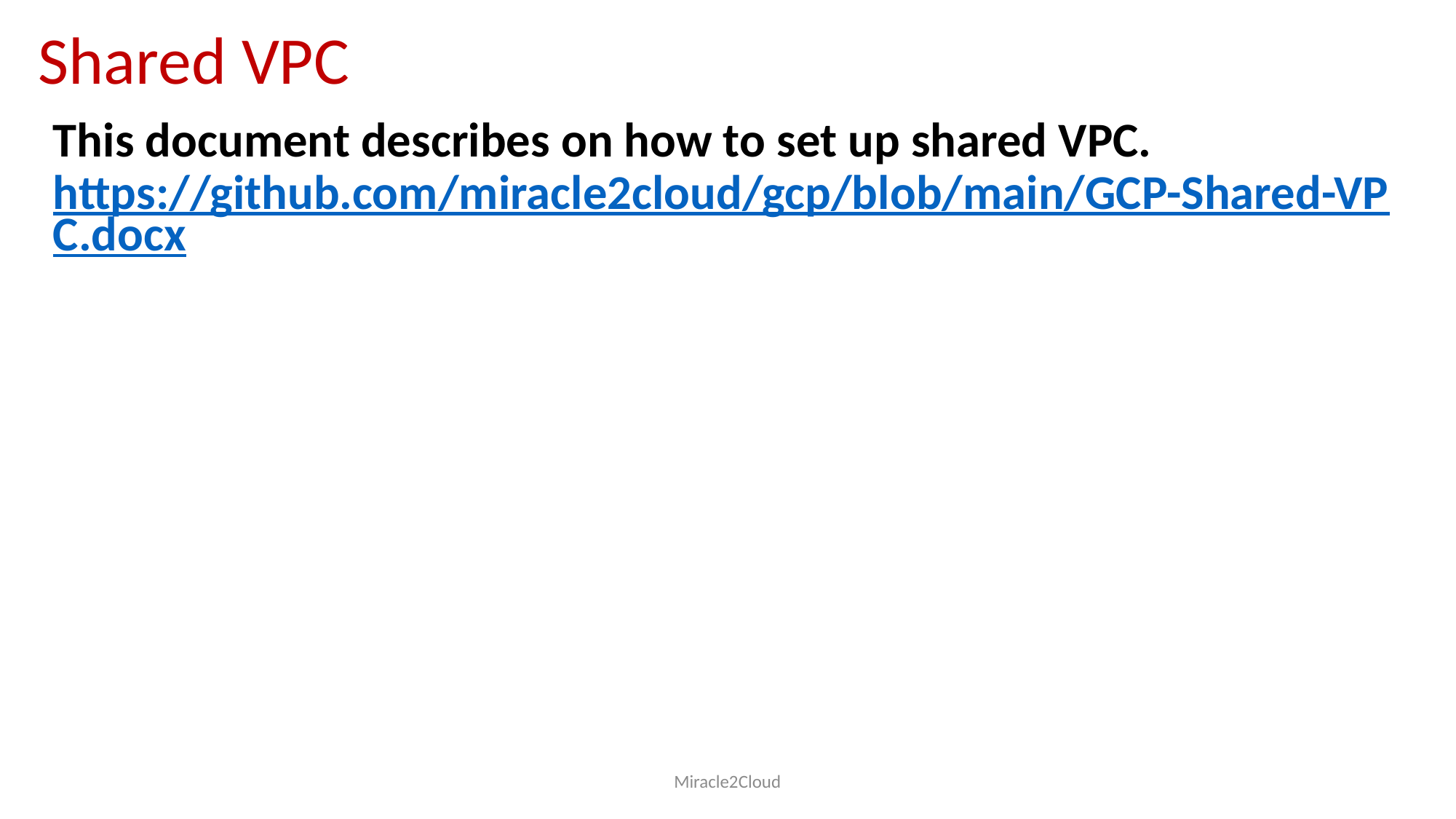

# Shared VPC
This document describes on how to set up shared VPC. https://github.com/miracle2cloud/gcp/blob/main/GCP-Shared-VPC.docx

Miracle2Cloud